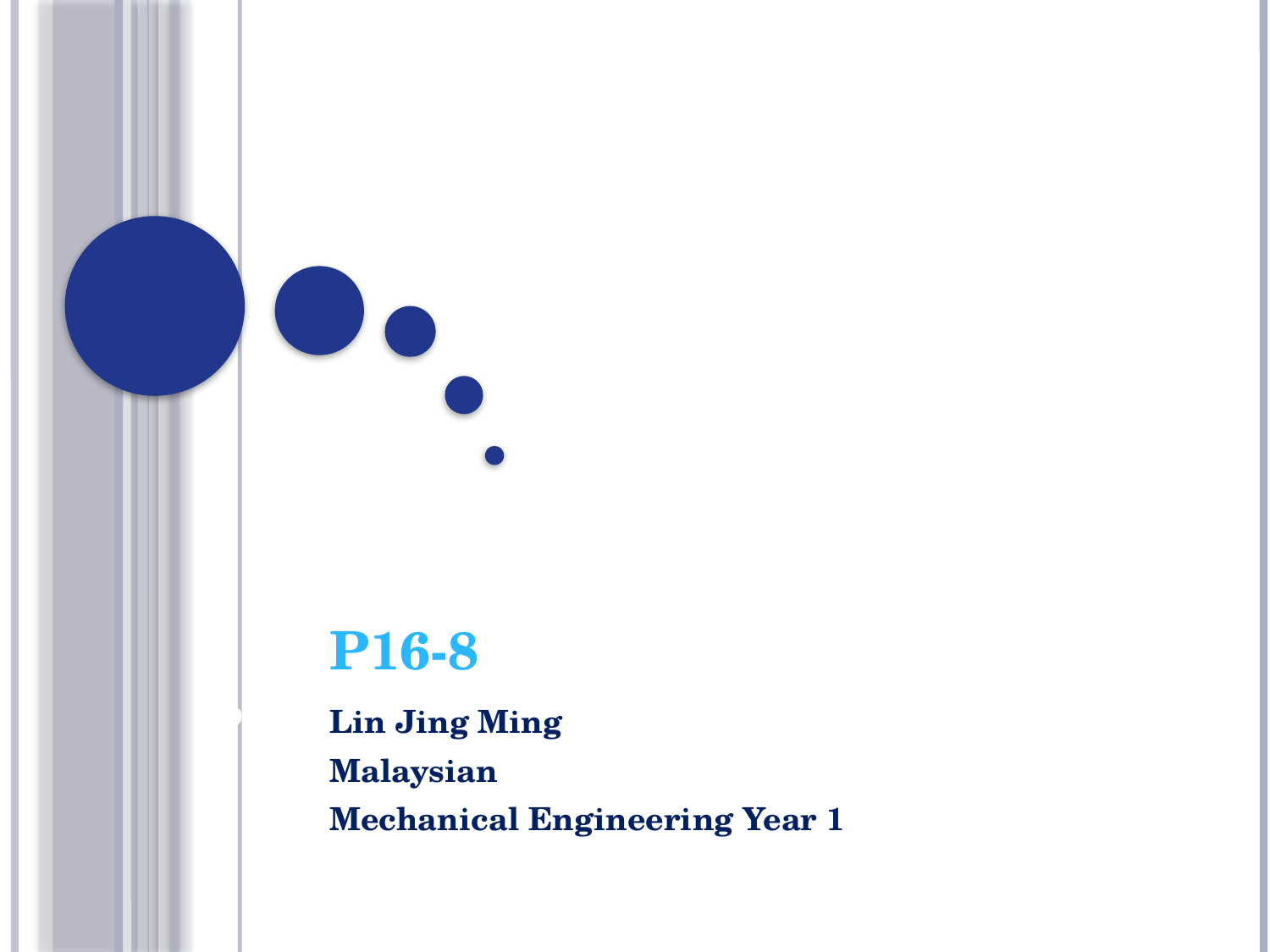

# P16-8
29
Lin Jing Ming
Malaysian
Mechanical Engineering Year 1